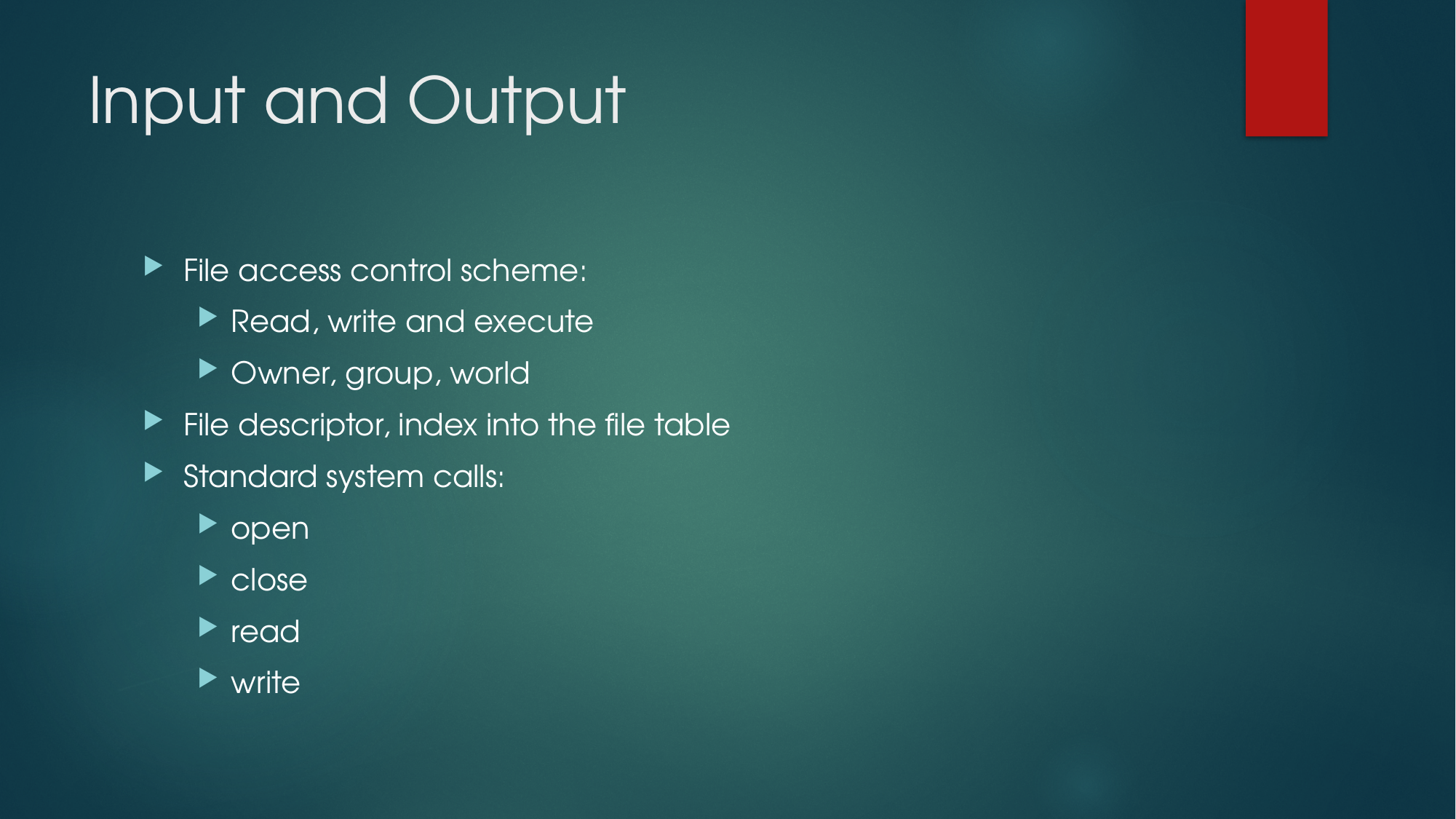

# Input and Output
File access control scheme:
Read, write and execute
Owner, group, world
File descriptor, index into the file table
Standard system calls:
open
close
read
write